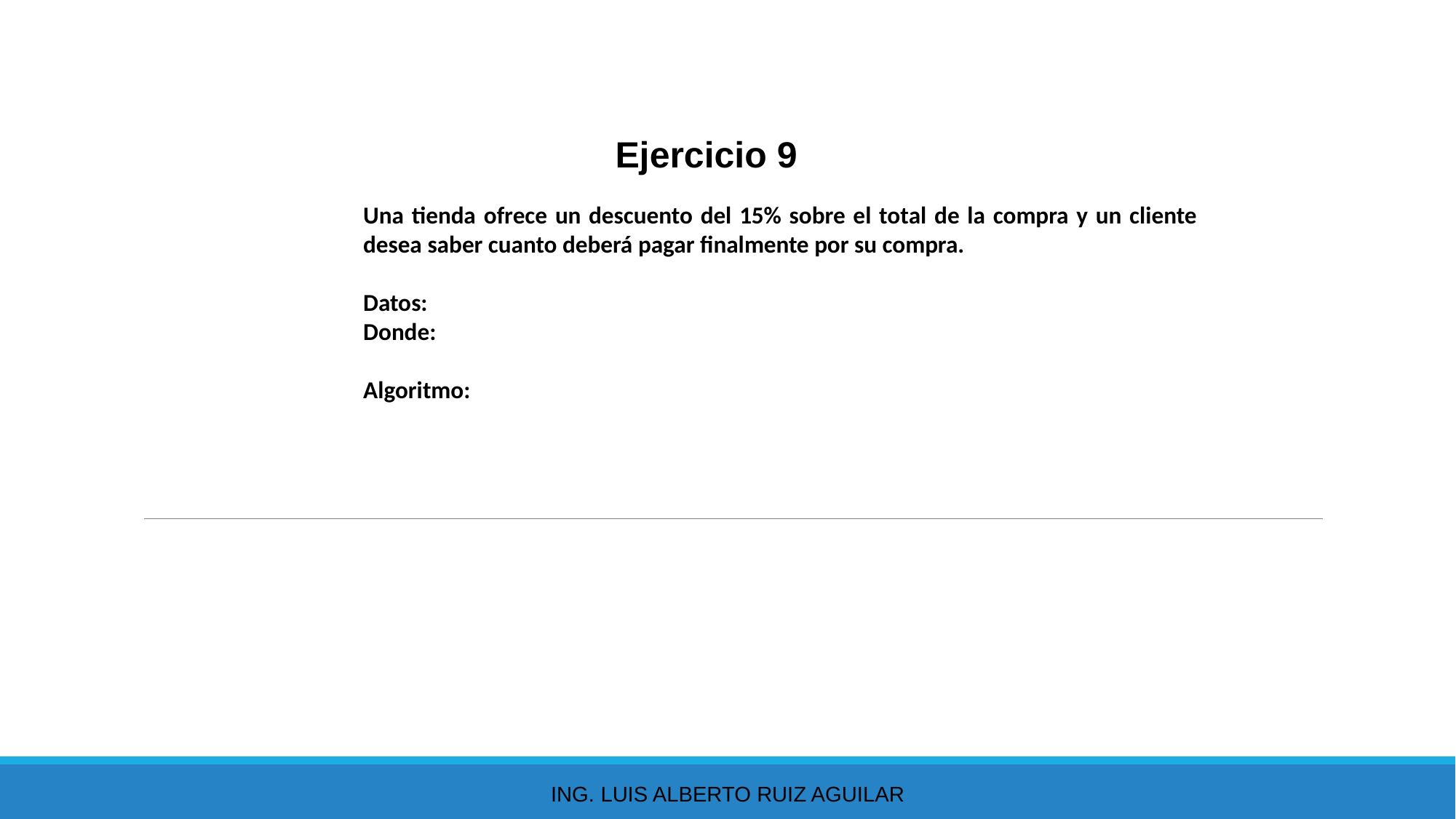

Ejercicio 9
Una tienda ofrece un descuento del 15% sobre el total de la compra y un cliente desea saber cuanto deberá pagar finalmente por su compra.

Datos:
Donde:

Algoritmo:
Ing. Luis Alberto Ruiz Aguilar